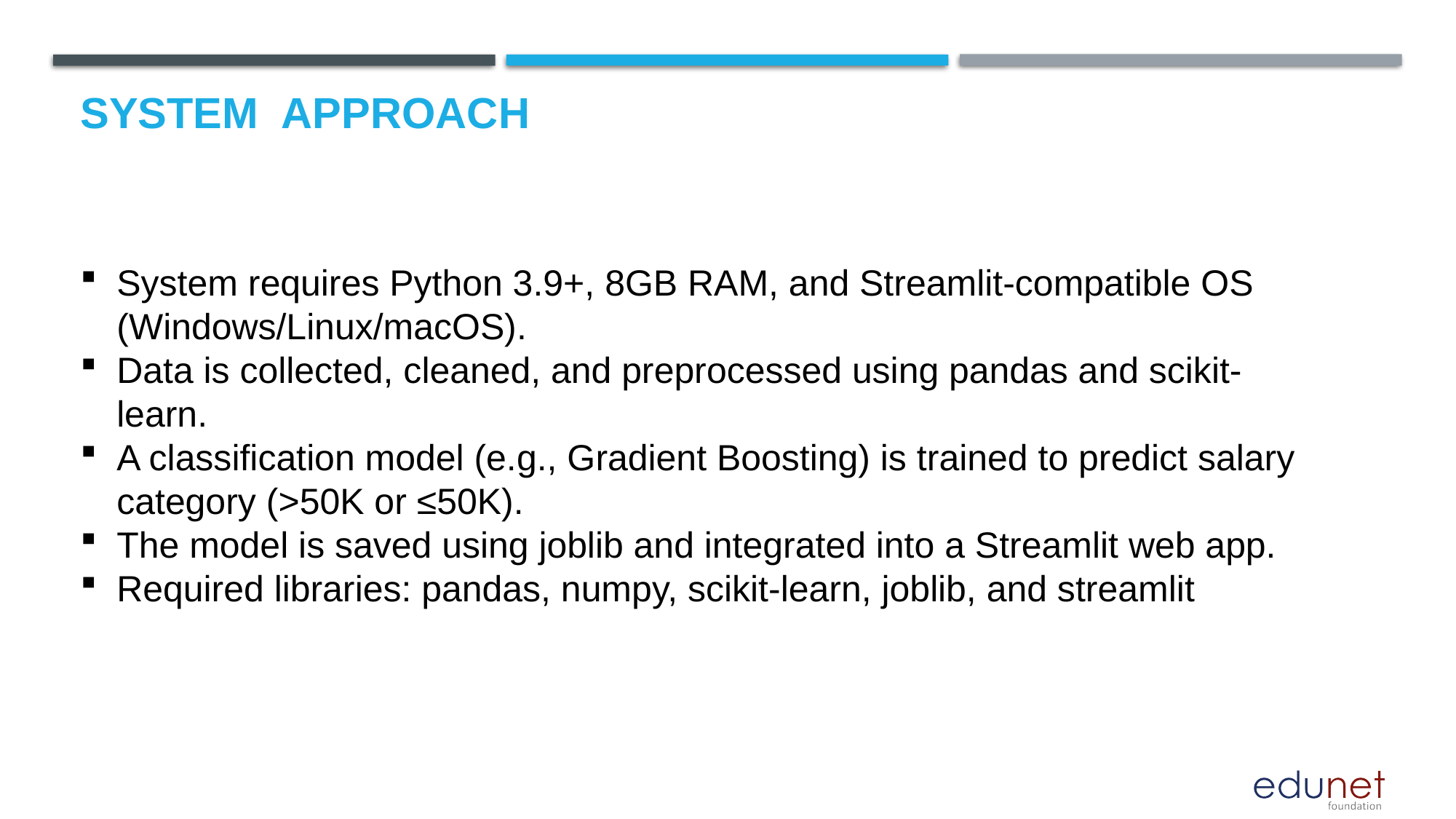

# System  Approach
System requires Python 3.9+, 8GB RAM, and Streamlit-compatible OS (Windows/Linux/macOS).
Data is collected, cleaned, and preprocessed using pandas and scikit-learn.
A classification model (e.g., Gradient Boosting) is trained to predict salary category (>50K or ≤50K).
The model is saved using joblib and integrated into a Streamlit web app.
Required libraries: pandas, numpy, scikit-learn, joblib, and streamlit